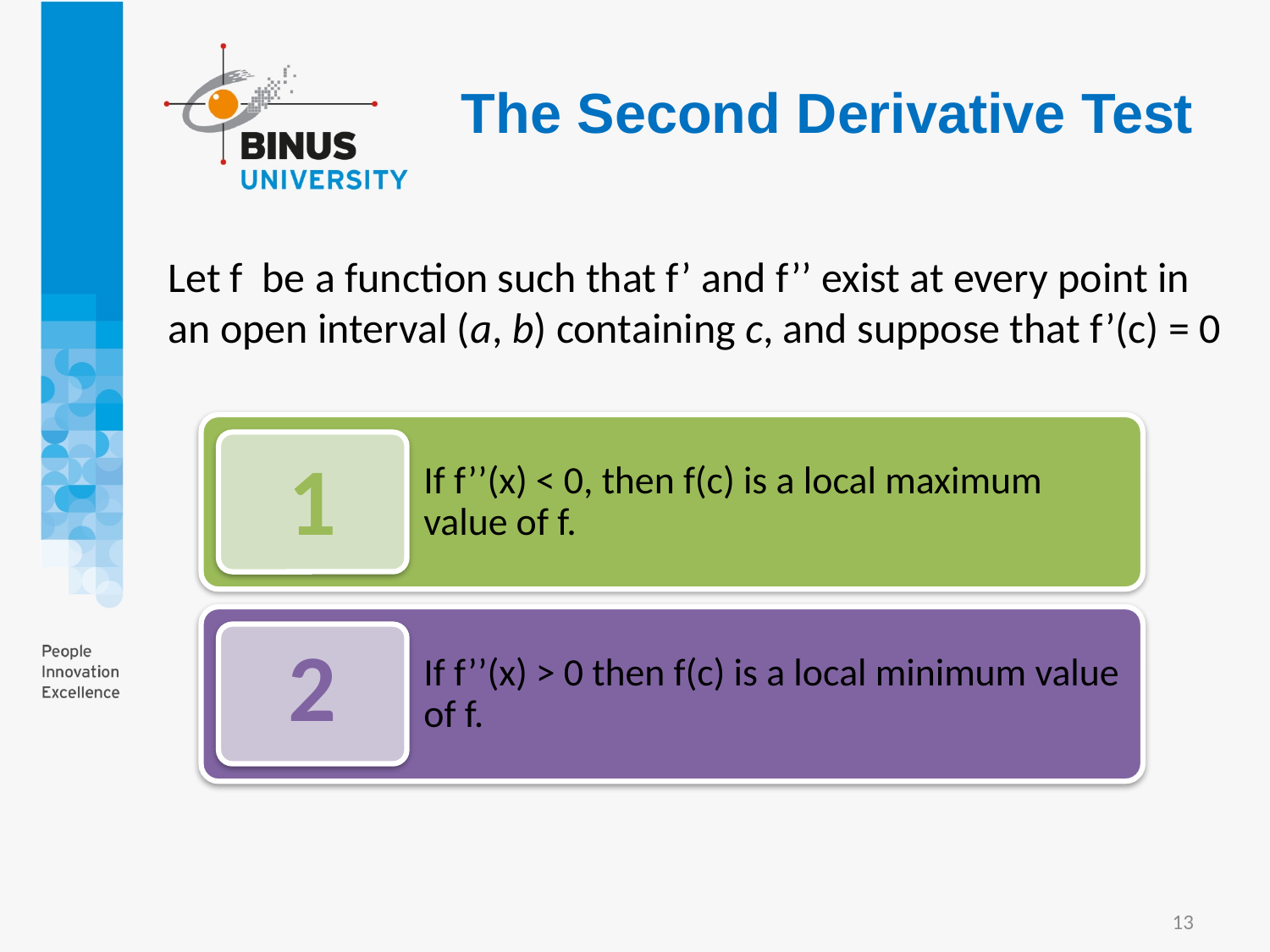

# The Second Derivative Test
Let f  be a function such that f’ and f’’ exist at every point in an open interval (a, b) containing c, and suppose that f’(c) = 0

If f’’(x) < 0, then f(c) is a local maximum value of f.
If f’’(x) > 0 then f(c) is a local minimum value of f.
1
2
13